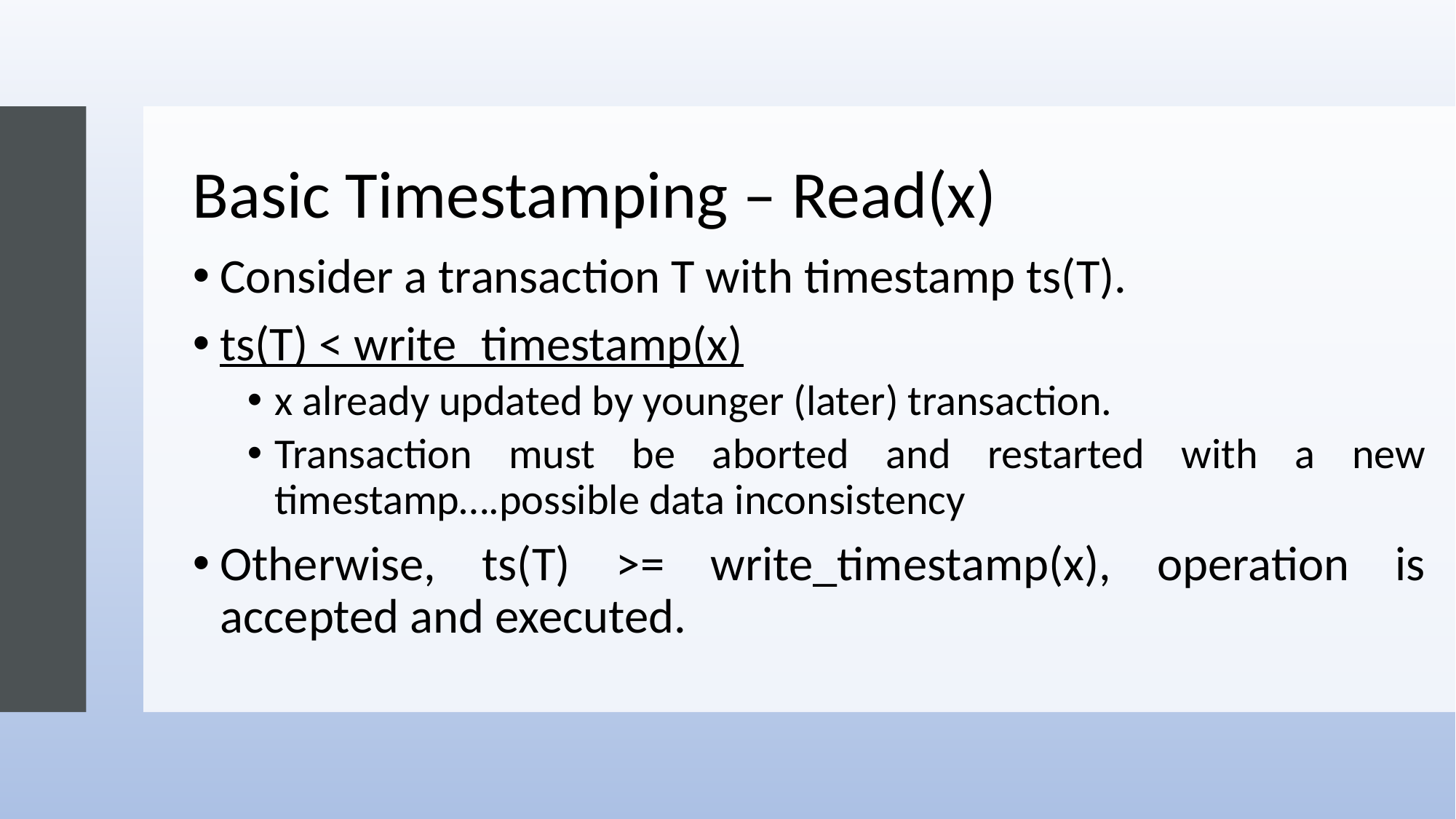

# Basic Timestamping – Read(x)
Consider a transaction T with timestamp ts(T).
ts(T) < write_timestamp(x)
x already updated by younger (later) transaction.
Transaction must be aborted and restarted with a new timestamp….possible data inconsistency
Otherwise, ts(T) >= write_timestamp(x), operation is accepted and executed.